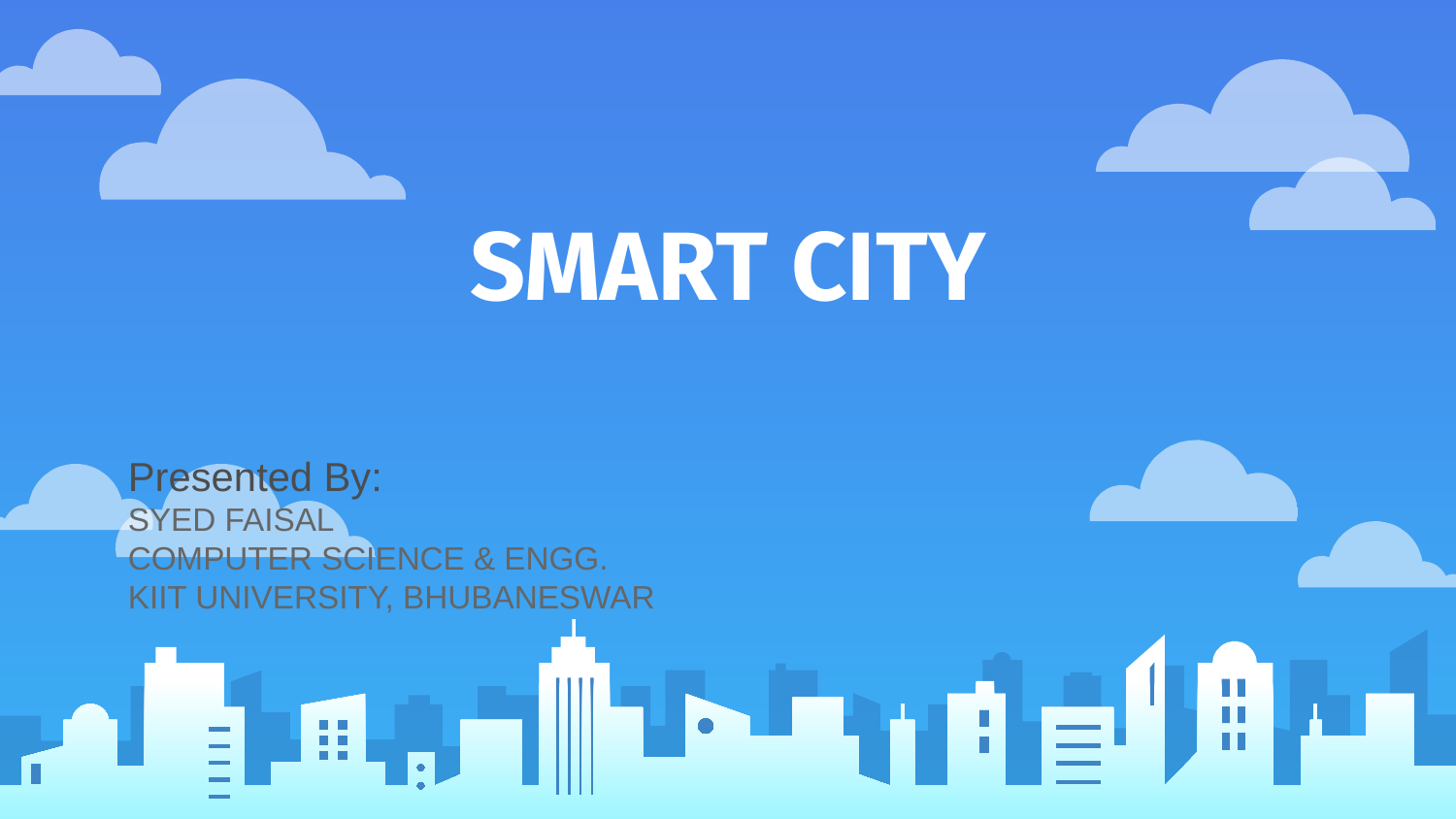

# SMART CITY
Presented By:
SYED FAISAL
COMPUTER SCIENCE & ENGG.
KIIT UNIVERSITY, BHUBANESWAR